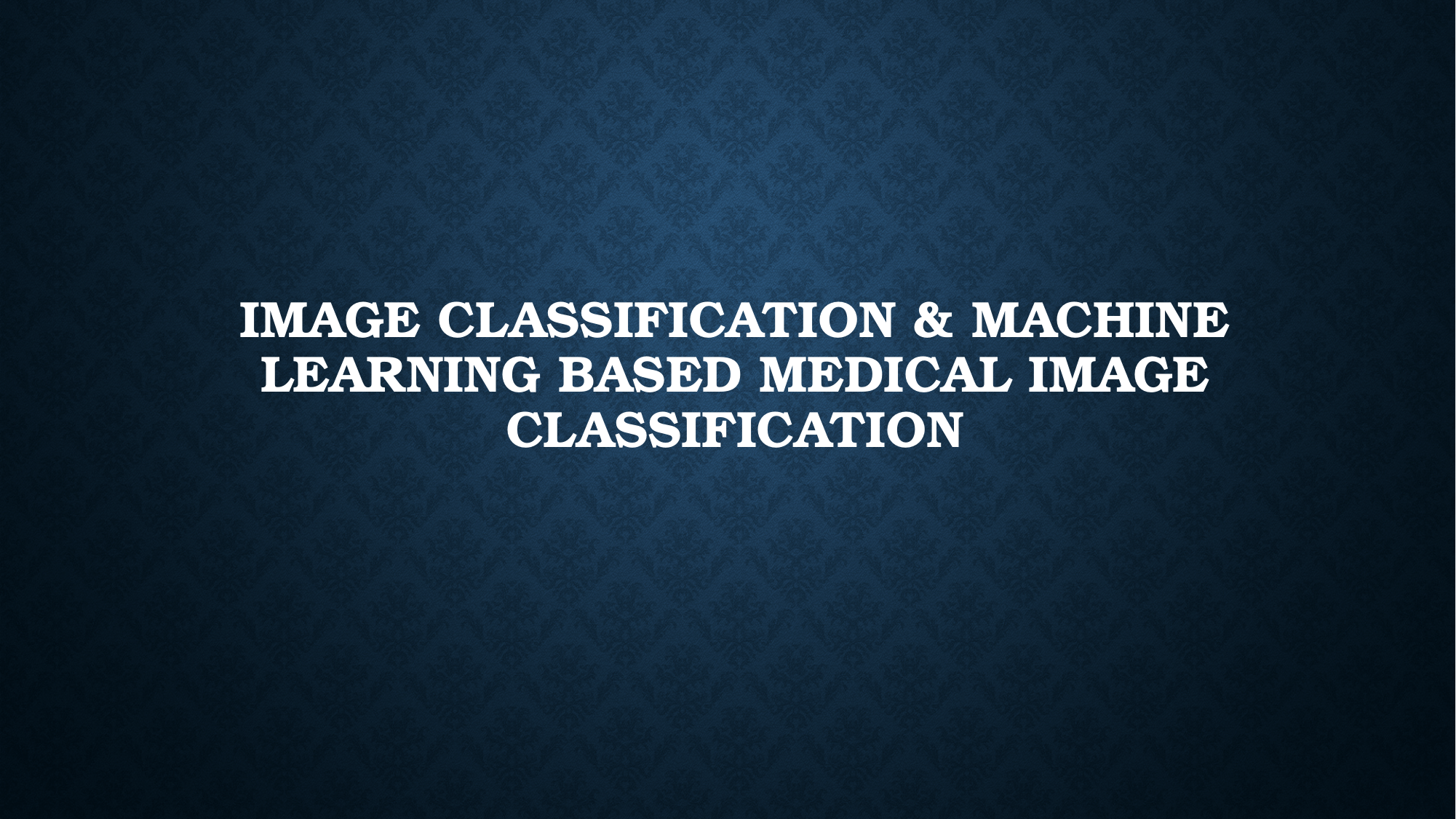

# IMAGE CLASSIFICATION & Machine learning BASED medical image CLASSIFICATION